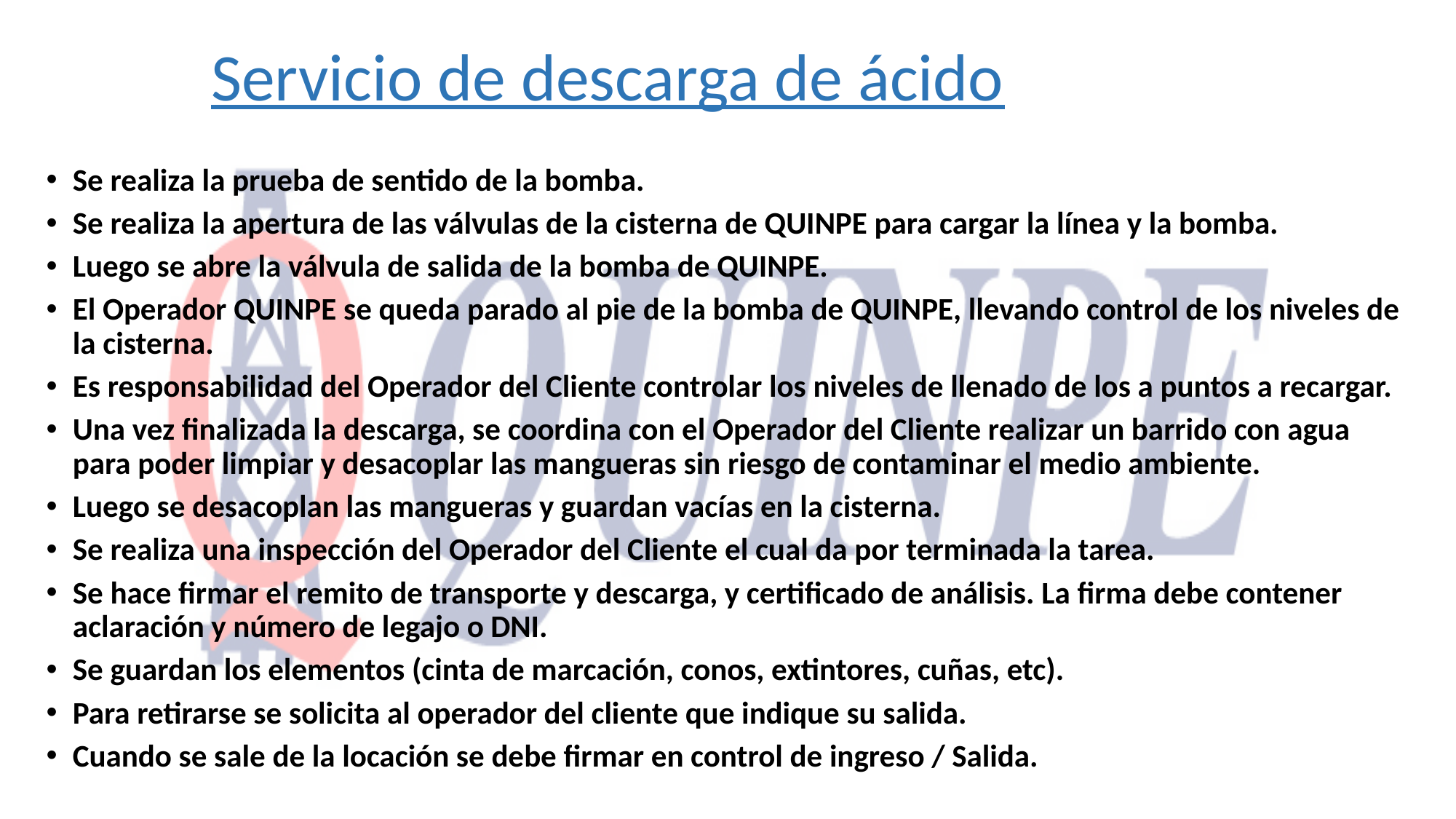

# Servicio de descarga de ácido
Se realiza la prueba de sentido de la bomba.
Se realiza la apertura de las válvulas de la cisterna de QUINPE para cargar la línea y la bomba.
Luego se abre la válvula de salida de la bomba de QUINPE.
El Operador QUINPE se queda parado al pie de la bomba de QUINPE, llevando control de los niveles de la cisterna.
Es responsabilidad del Operador del Cliente controlar los niveles de llenado de los a puntos a recargar.
Una vez finalizada la descarga, se coordina con el Operador del Cliente realizar un barrido con agua para poder limpiar y desacoplar las mangueras sin riesgo de contaminar el medio ambiente.
Luego se desacoplan las mangueras y guardan vacías en la cisterna.
Se realiza una inspección del Operador del Cliente el cual da por terminada la tarea.
Se hace firmar el remito de transporte y descarga, y certificado de análisis. La firma debe contener aclaración y número de legajo o DNI.
Se guardan los elementos (cinta de marcación, conos, extintores, cuñas, etc).
Para retirarse se solicita al operador del cliente que indique su salida.
Cuando se sale de la locación se debe firmar en control de ingreso / Salida.